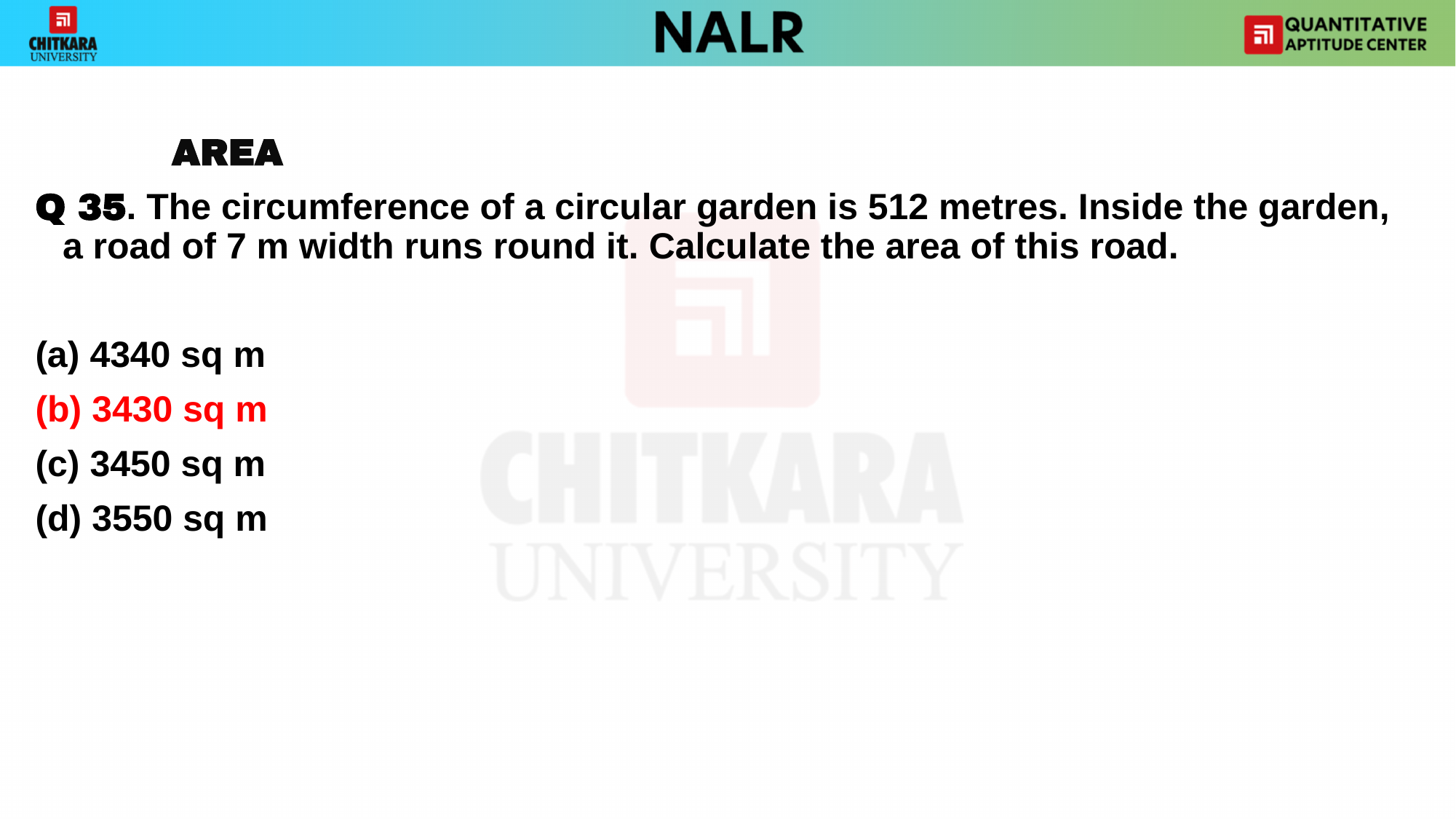

#
		AREA
Q 35. The circumference of a circular garden is 512 metres. Inside the garden, a road of 7 m width runs round it. Calculate the area of this road.

4340 sq m
(b) 3430 sq m
(c) 3450 sq m
(d) 3550 sq m